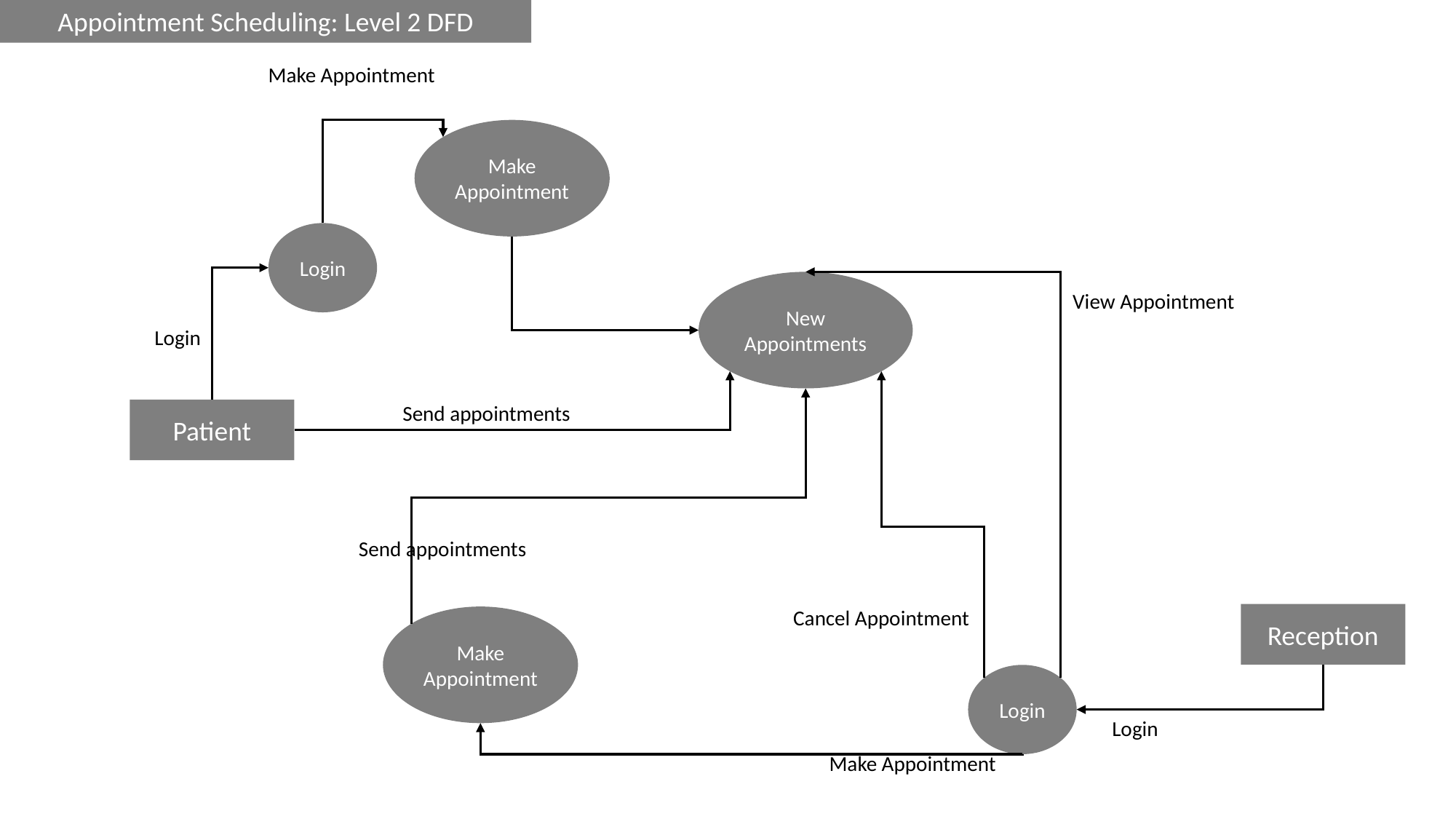

Appointment Scheduling: Level 2 DFD
Make Appointment
Make Appointment
Login
New Appointments
View Appointment
Login
Send appointments
Patient
Send appointments
Cancel Appointment
Reception
Make Appointment
Login
Login
Make Appointment